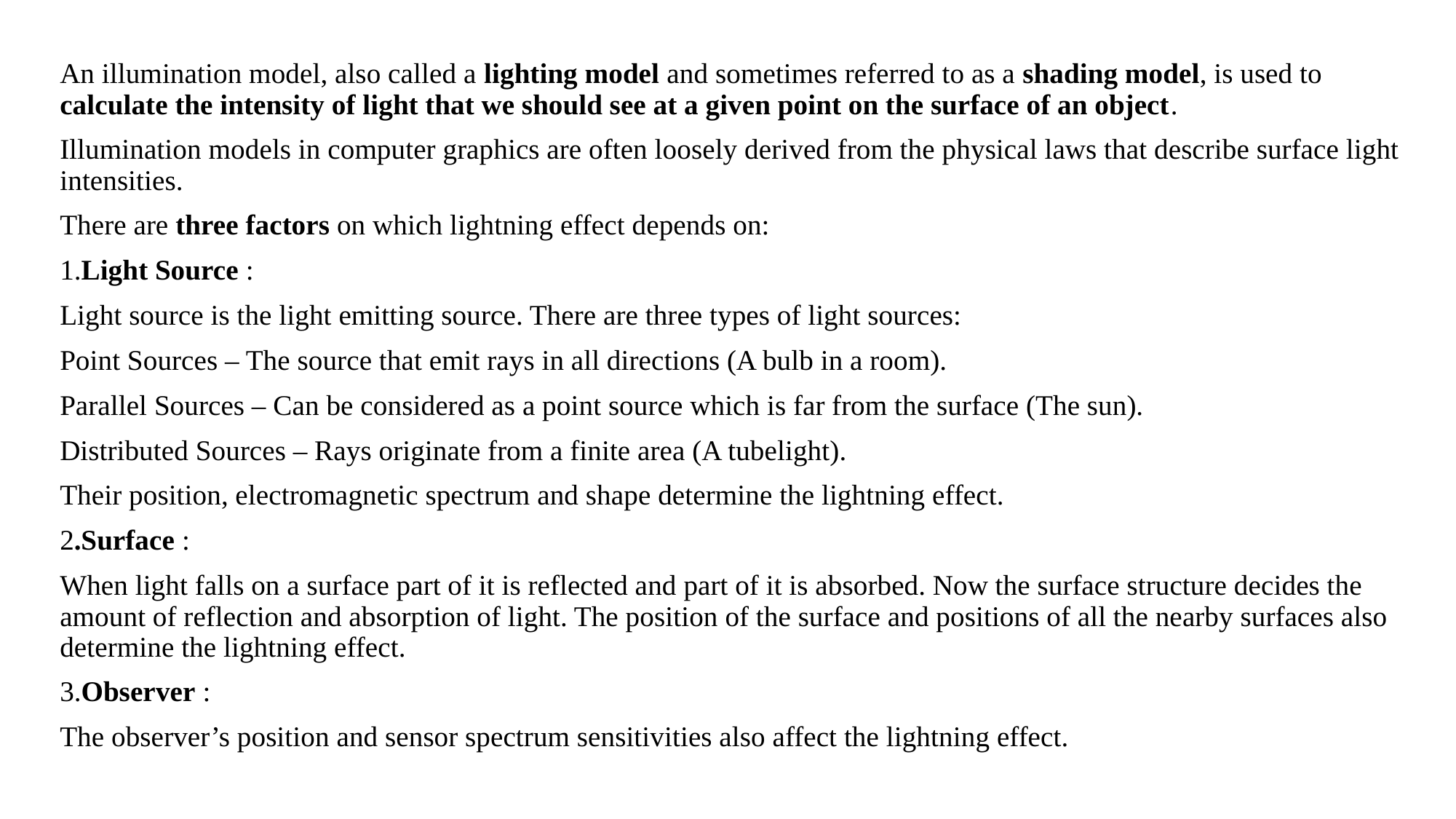

An illumination model, also called a lighting model and sometimes referred to as a shading model, is used to calculate the intensity of light that we should see at a given point on the surface of an object.
Illumination models in computer graphics are often loosely derived from the physical laws that describe surface light intensities.
There are three factors on which lightning effect depends on:
1.Light Source :
Light source is the light emitting source. There are three types of light sources:
Point Sources – The source that emit rays in all directions (A bulb in a room).
Parallel Sources – Can be considered as a point source which is far from the surface (The sun).
Distributed Sources – Rays originate from a finite area (A tubelight).
Their position, electromagnetic spectrum and shape determine the lightning effect.
2.Surface :
When light falls on a surface part of it is reflected and part of it is absorbed. Now the surface structure decides the amount of reflection and absorption of light. The position of the surface and positions of all the nearby surfaces also determine the lightning effect.
3.Observer :
The observer’s position and sensor spectrum sensitivities also affect the lightning effect.